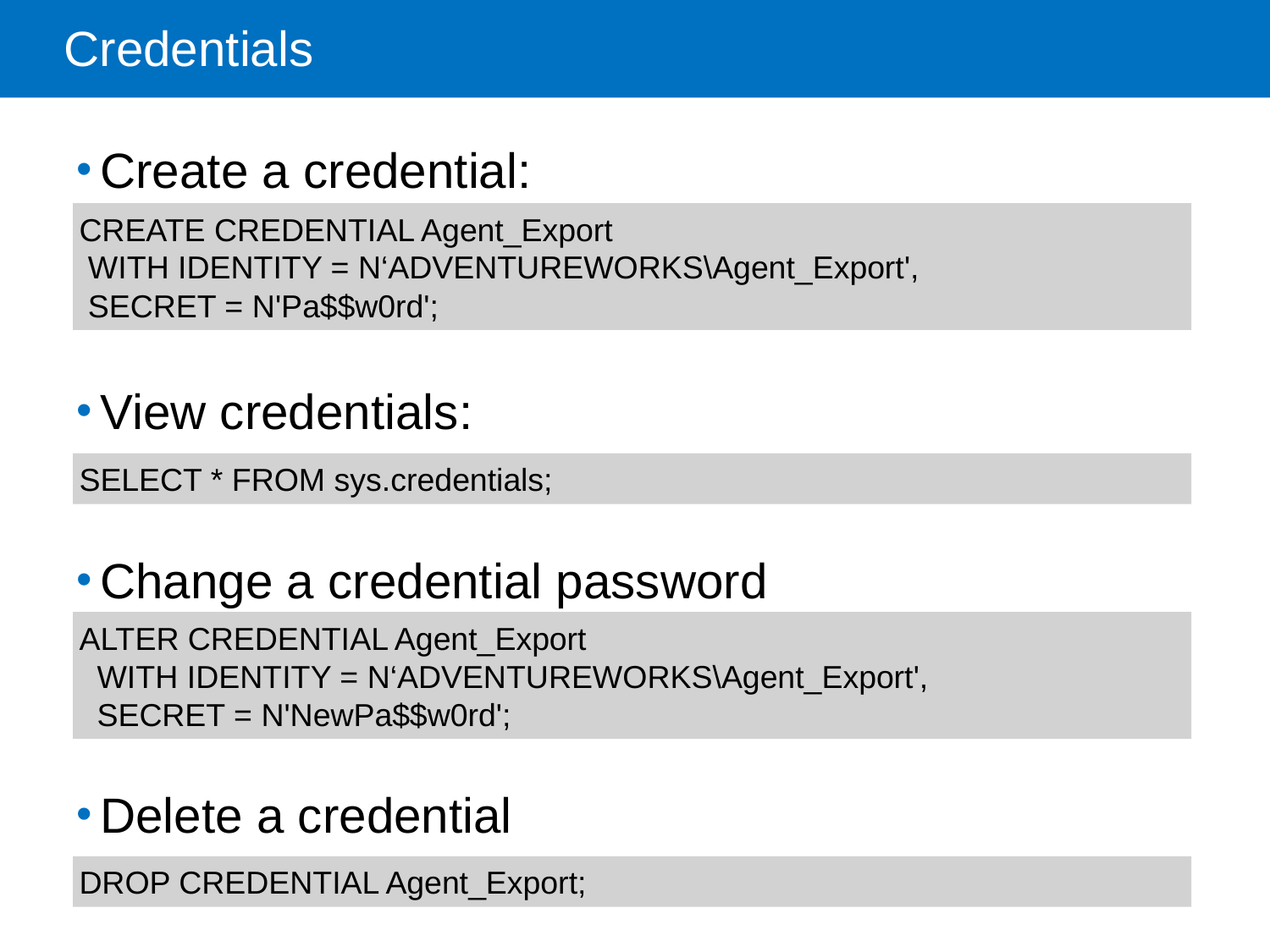

# Credentials
Create a credential:

View credentials:

Change a credential password

Delete a credential

CREATE CREDENTIAL Agent_Export
 WITH IDENTITY = N‘ADVENTUREWORKS\Agent_Export',
 SECRET = N'Pa$$w0rd';
SELECT * FROM sys.credentials;
ALTER CREDENTIAL Agent_Export
  WITH IDENTITY = N‘ADVENTUREWORKS\Agent_Export',
  SECRET = N'NewPa$$w0rd';
DROP CREDENTIAL Agent_Export;